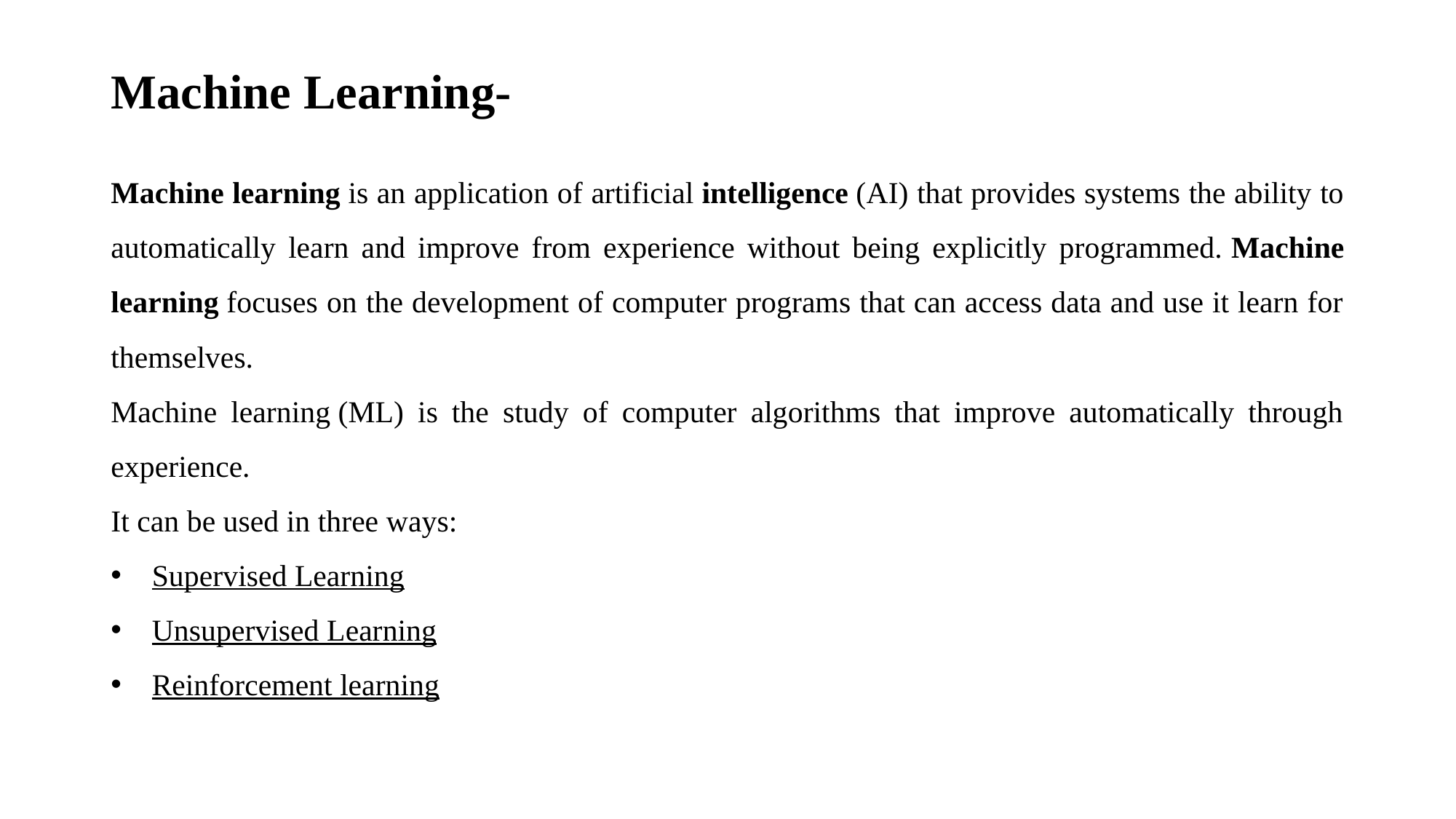

# Machine Learning-
Machine learning is an application of artificial intelligence (AI) that provides systems the ability to automatically learn and improve from experience without being explicitly programmed. Machine learning focuses on the development of computer programs that can access data and use it learn for themselves.
Machine learning (ML) is the study of computer algorithms that improve automatically through experience.
It can be used in three ways:
Supervised Learning
Unsupervised Learning
Reinforcement learning